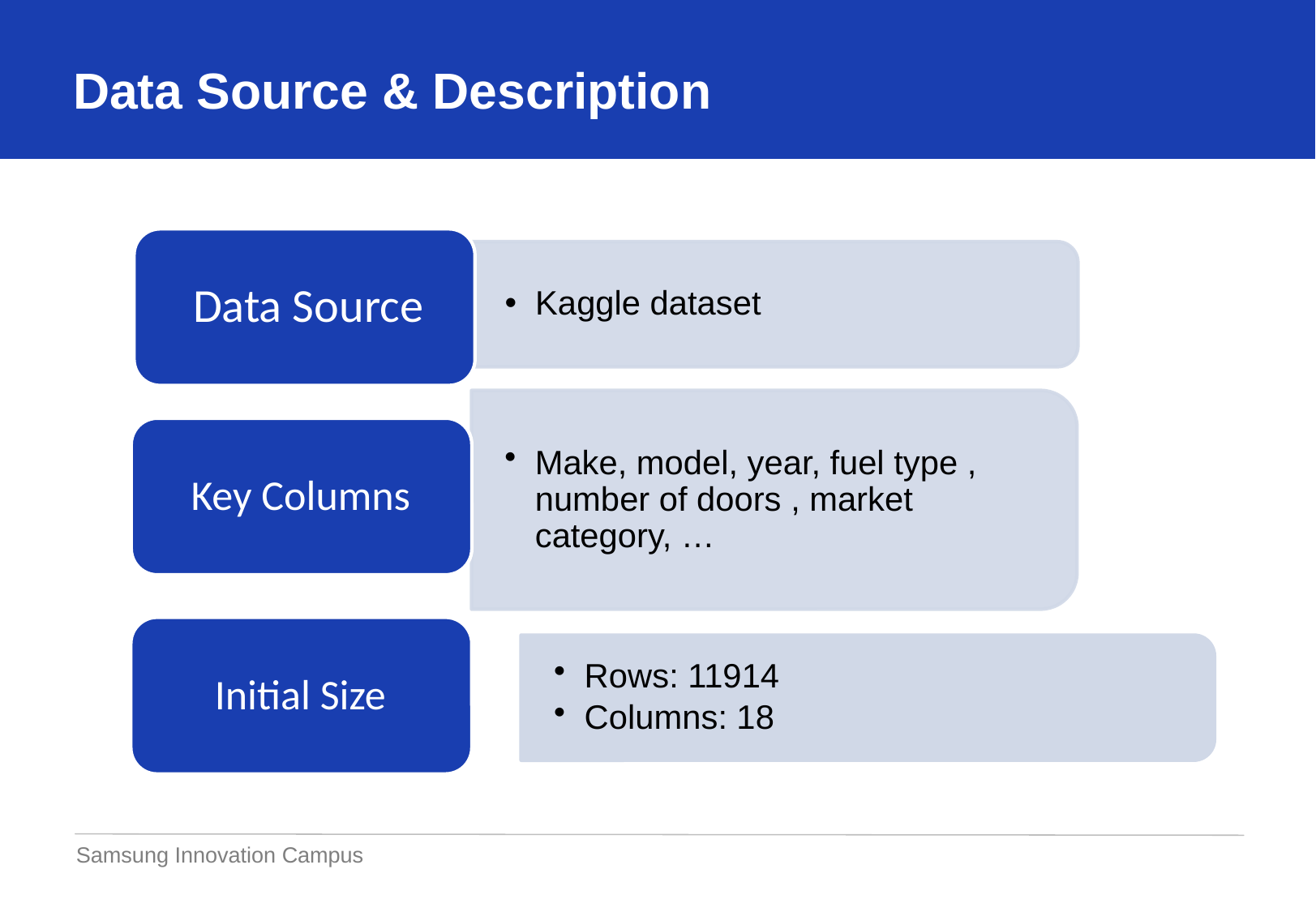

Data Source & Description
Kaggle dataset
Data Source
Make, model, year, fuel type , number of doors , market category, …
Key Columns
Initial Size

Rows: 11914
Columns: 18

Samsung Innovation Campus